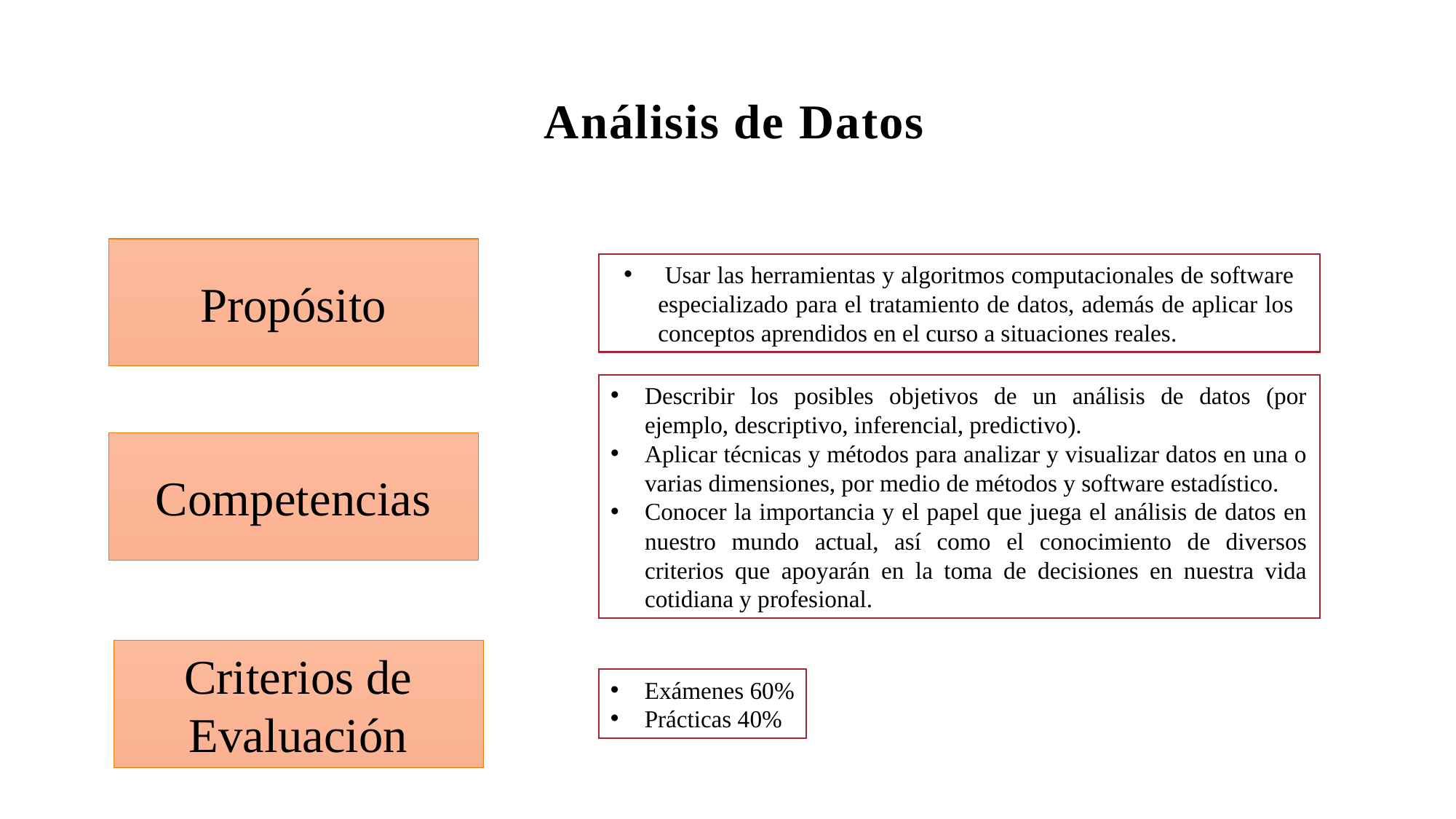

# Análisis de Datos
Propósito
 Usar las herramientas y algoritmos computacionales de software especializado para el tratamiento de datos, además de aplicar los conceptos aprendidos en el curso a situaciones reales.
Describir los posibles objetivos de un análisis de datos (por ejemplo, descriptivo, inferencial, predictivo).
Aplicar técnicas y métodos para analizar y visualizar datos en una o varias dimensiones, por medio de métodos y software estadístico.
Conocer la importancia y el papel que juega el análisis de datos en nuestro mundo actual, así como el conocimiento de diversos criterios que apoyarán en la toma de decisiones en nuestra vida cotidiana y profesional.
Competencias
Criterios de Evaluación
Exámenes 60%
Prácticas 40%